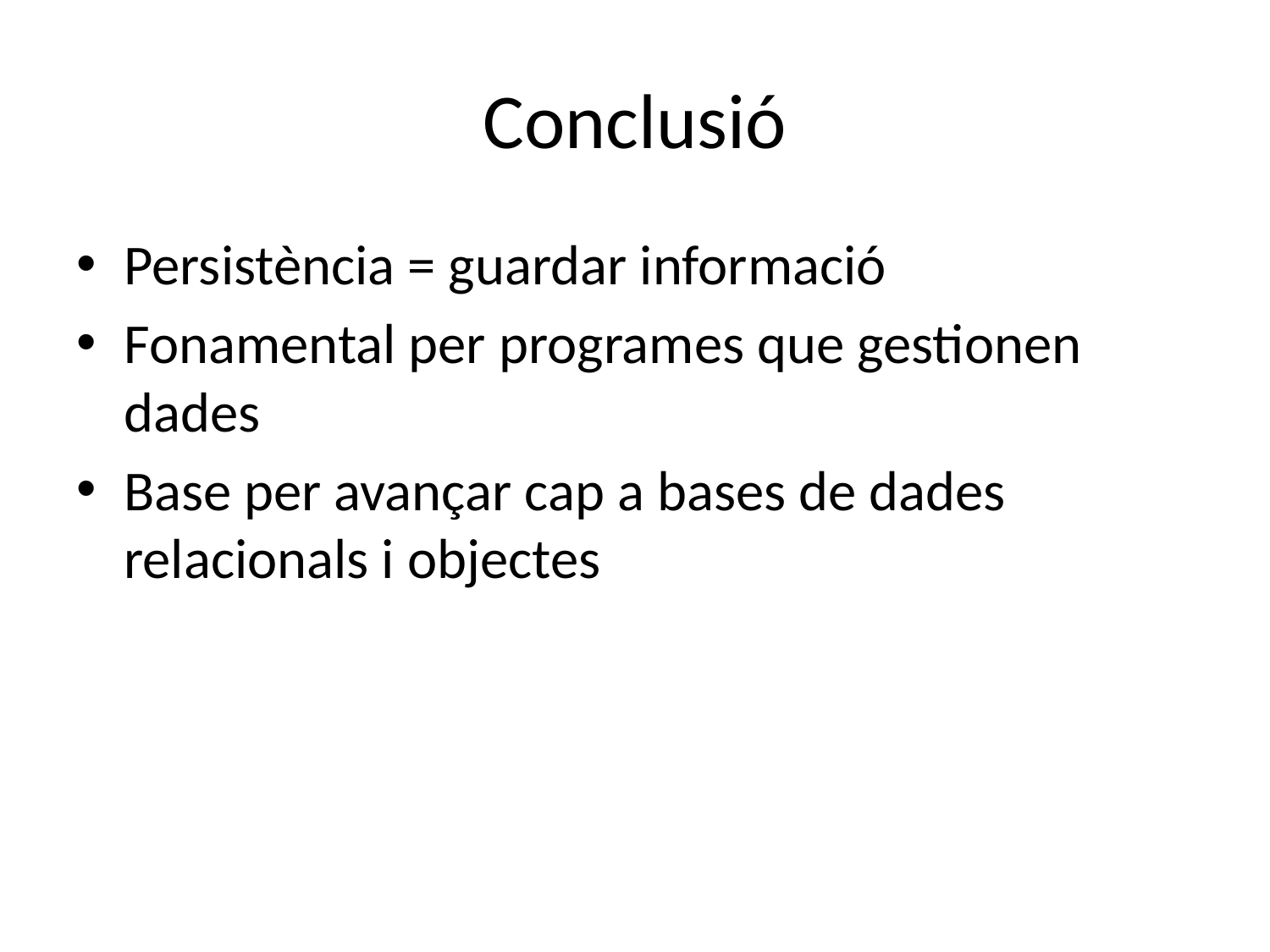

# Conclusió
Persistència = guardar informació
Fonamental per programes que gestionen dades
Base per avançar cap a bases de dades relacionals i objectes